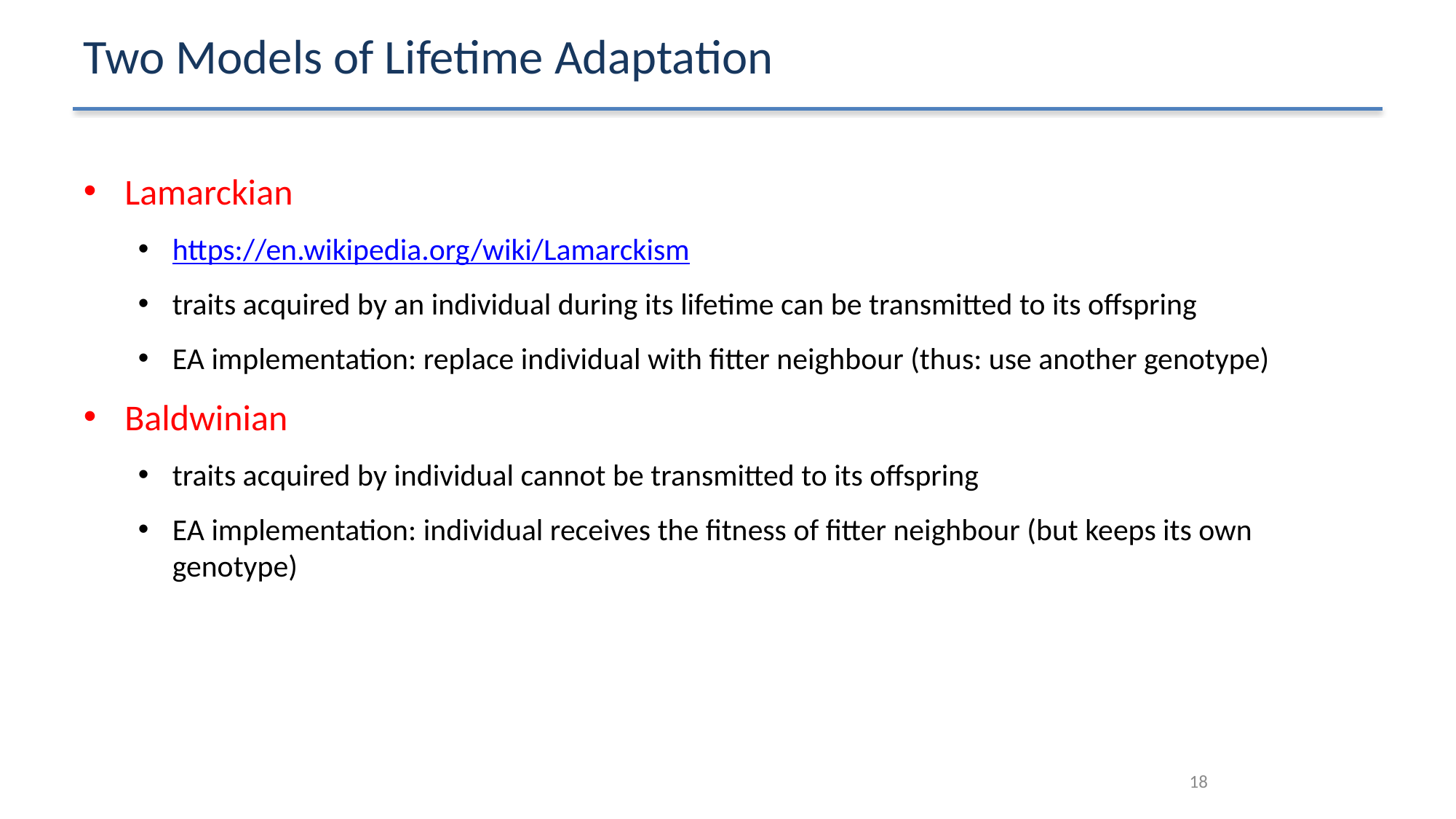

# Two Models of Lifetime Adaptation
Lamarckian
https://en.wikipedia.org/wiki/Lamarckism
traits acquired by an individual during its lifetime can be transmitted to its offspring
EA implementation: replace individual with fitter neighbour (thus: use another genotype)
Baldwinian
traits acquired by individual cannot be transmitted to its offspring
EA implementation: individual receives the fitness of fitter neighbour (but keeps its own genotype)
18